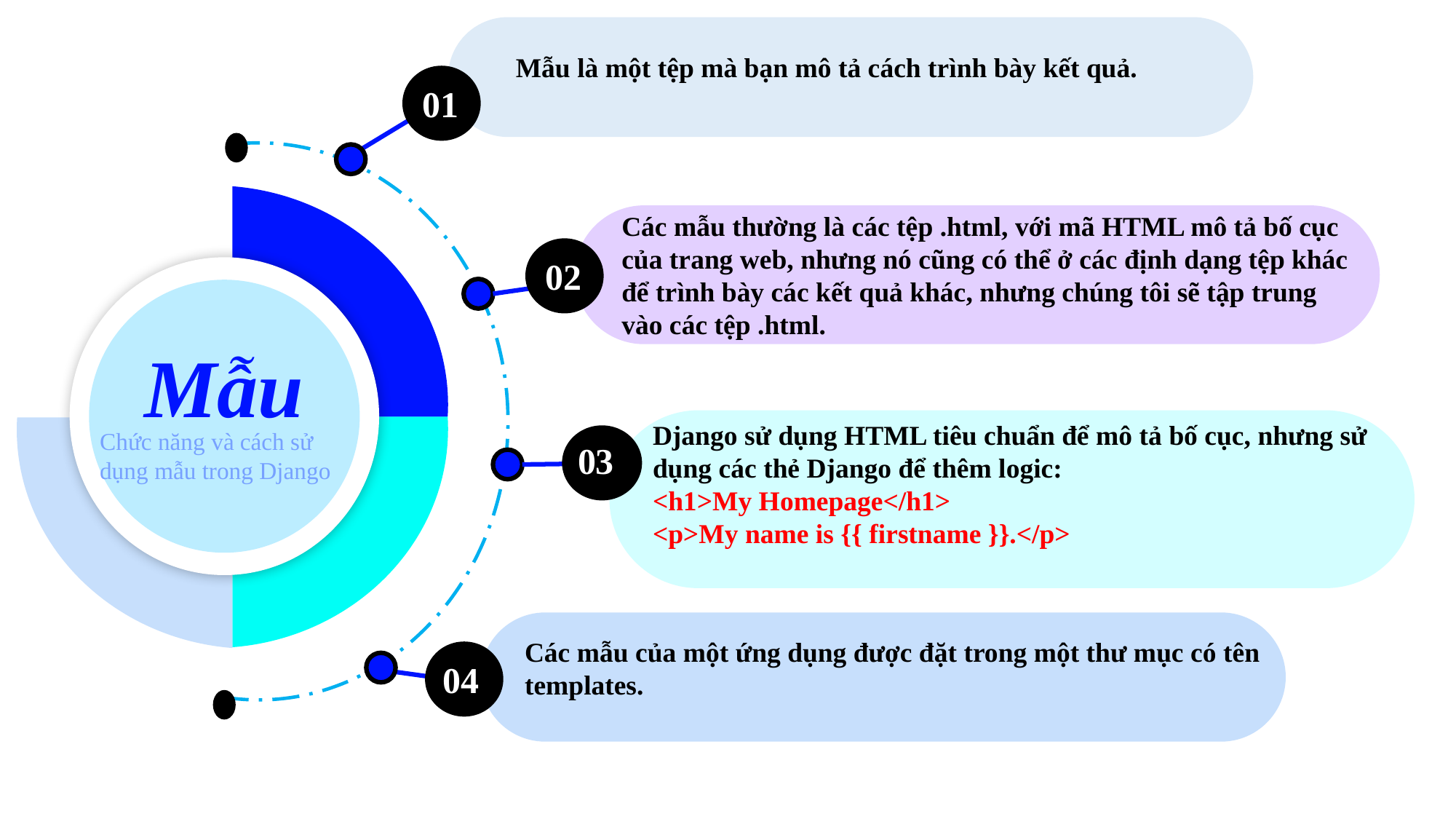

Mẫu là một tệp mà bạn mô tả cách trình bày kết quả.

01

Mẫu
Chức năng và cách sử dụng mẫu trong Django
Các mẫu thường là các tệp .html, với mã HTML mô tả bố cục của trang web, nhưng nó cũng có thể ở các định dạng tệp khác để trình bày các kết quả khác, nhưng chúng tôi sẽ tập trung vào các tệp .html.

02

Django sử dụng HTML tiêu chuẩn để mô tả bố cục, nhưng sử dụng các thẻ Django để thêm logic:
<h1>My Homepage</h1>
<p>My name is {{ firstname }}.</p>

03

Các mẫu của một ứng dụng được đặt trong một thư mục có tên templates.

 04